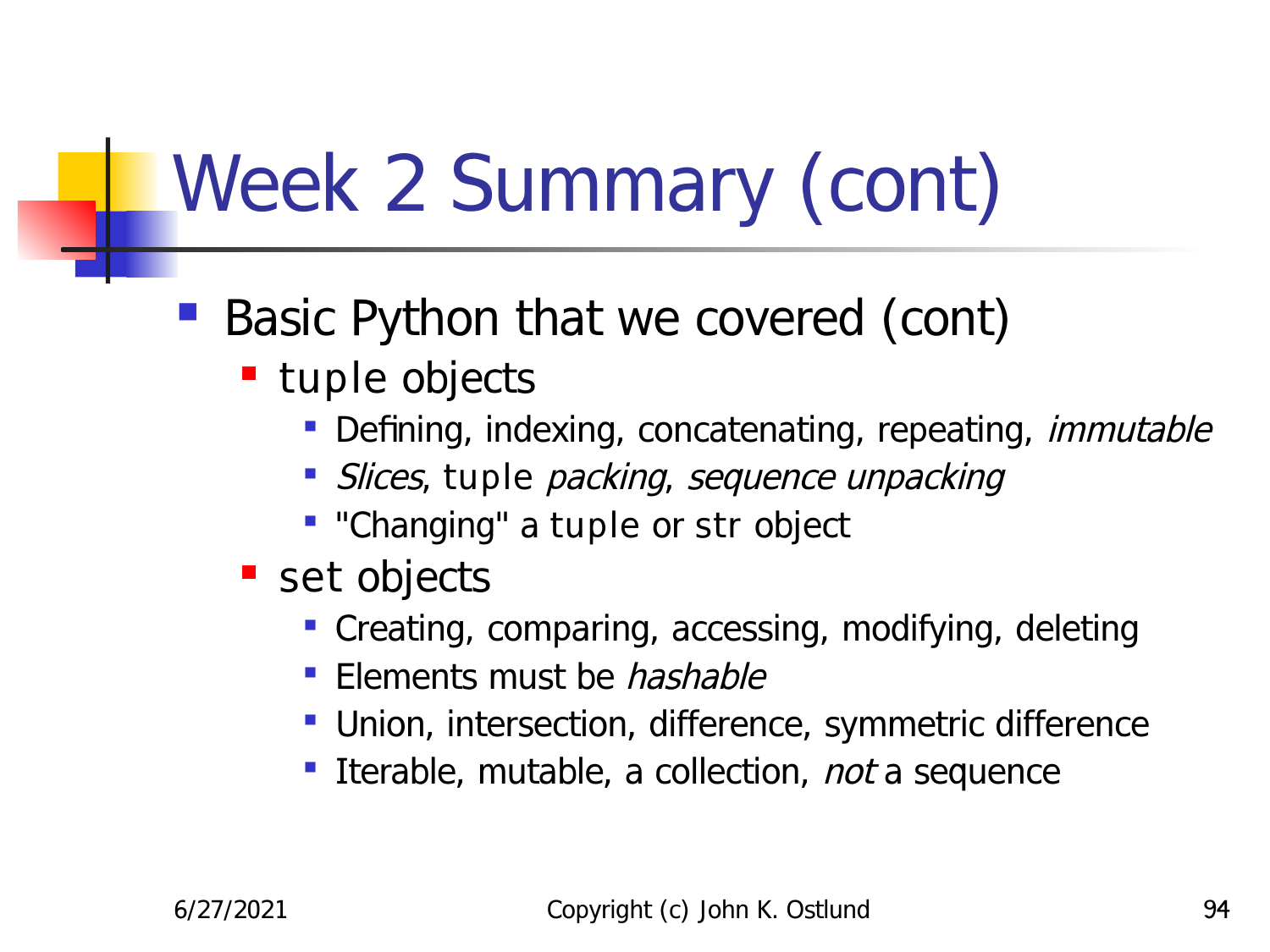

# Week 2 Summary (cont)
Basic Python that we covered (cont)
tuple objects
Defining, indexing, concatenating, repeating, immutable
Slices, tuple packing, sequence unpacking
"Changing" a tuple or str object
set objects
Creating, comparing, accessing, modifying, deleting
Elements must be hashable
Union, intersection, difference, symmetric difference
Iterable, mutable, a collection, not a sequence

6/27/2021
Copyright (c) John K. Ostlund
94